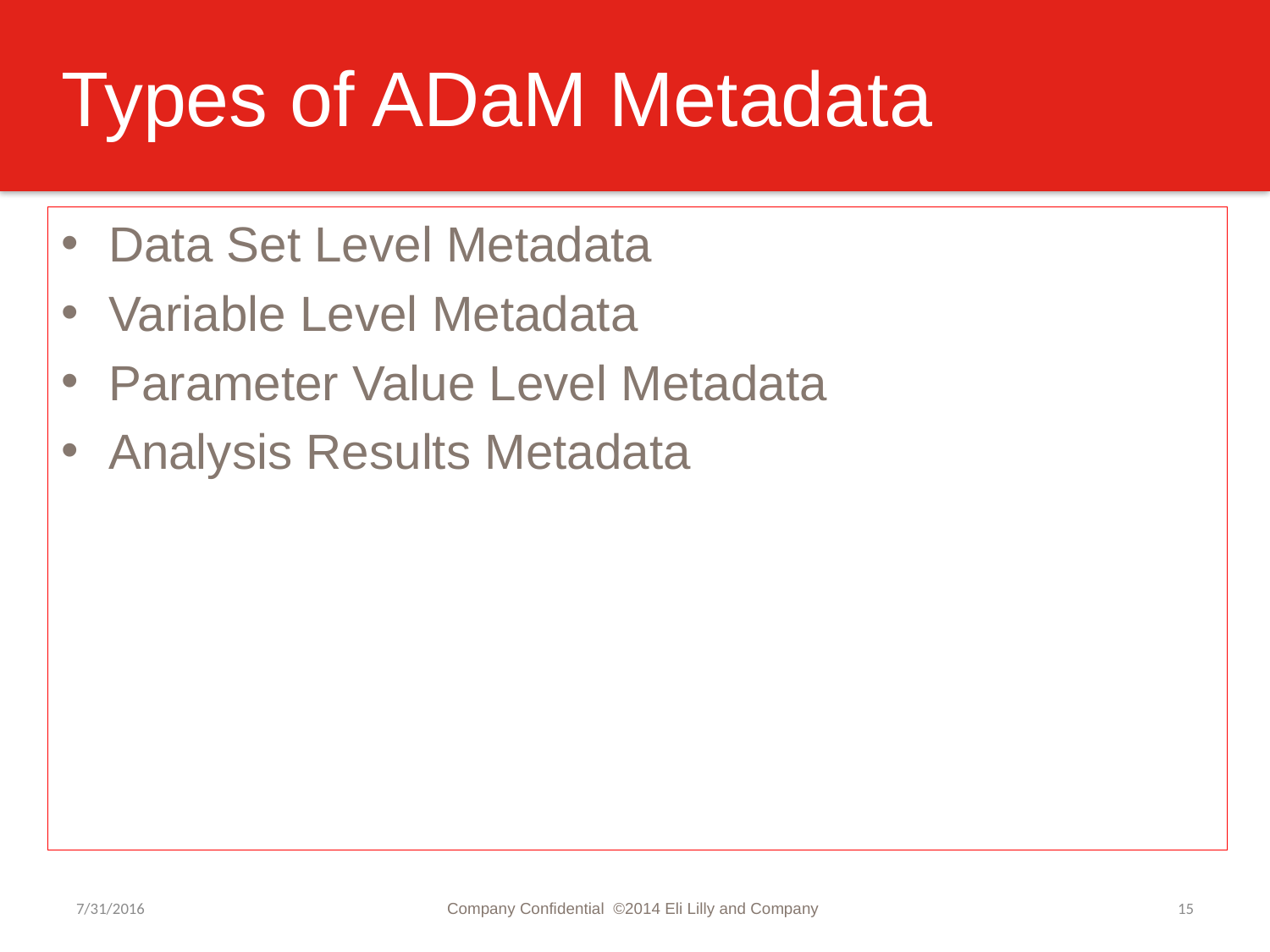

# Types of ADaM Metadata
Data Set Level Metadata
Variable Level Metadata
Parameter Value Level Metadata
Analysis Results Metadata
7/31/2016
Company Confidential  ©2014 Eli Lilly and Company
15